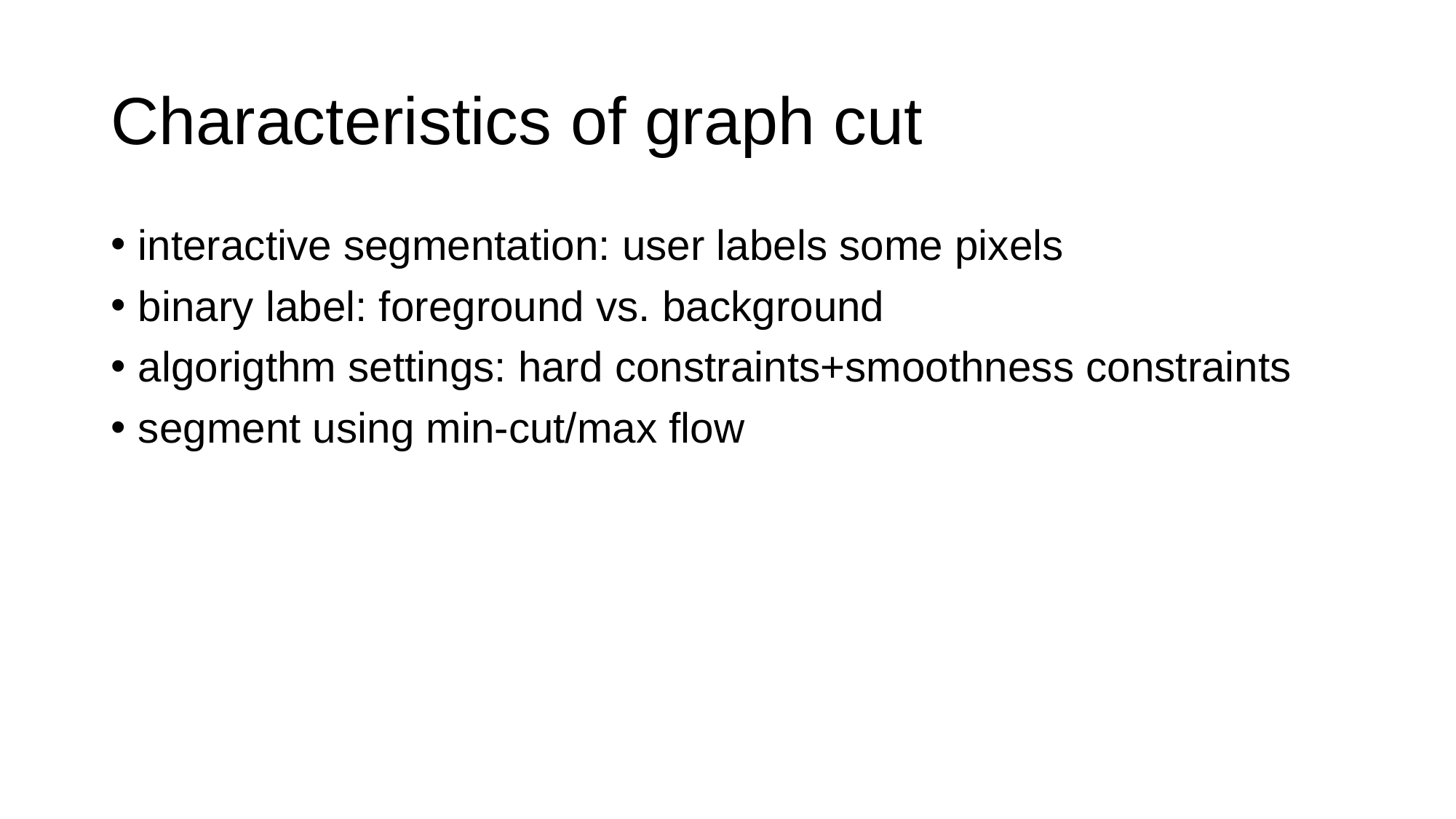

# Characteristics of graph cut
interactive segmentation: user labels some pixels
binary label: foreground vs. background
algorigthm settings: hard constraints+smoothness constraints
segment using min-cut/max flow